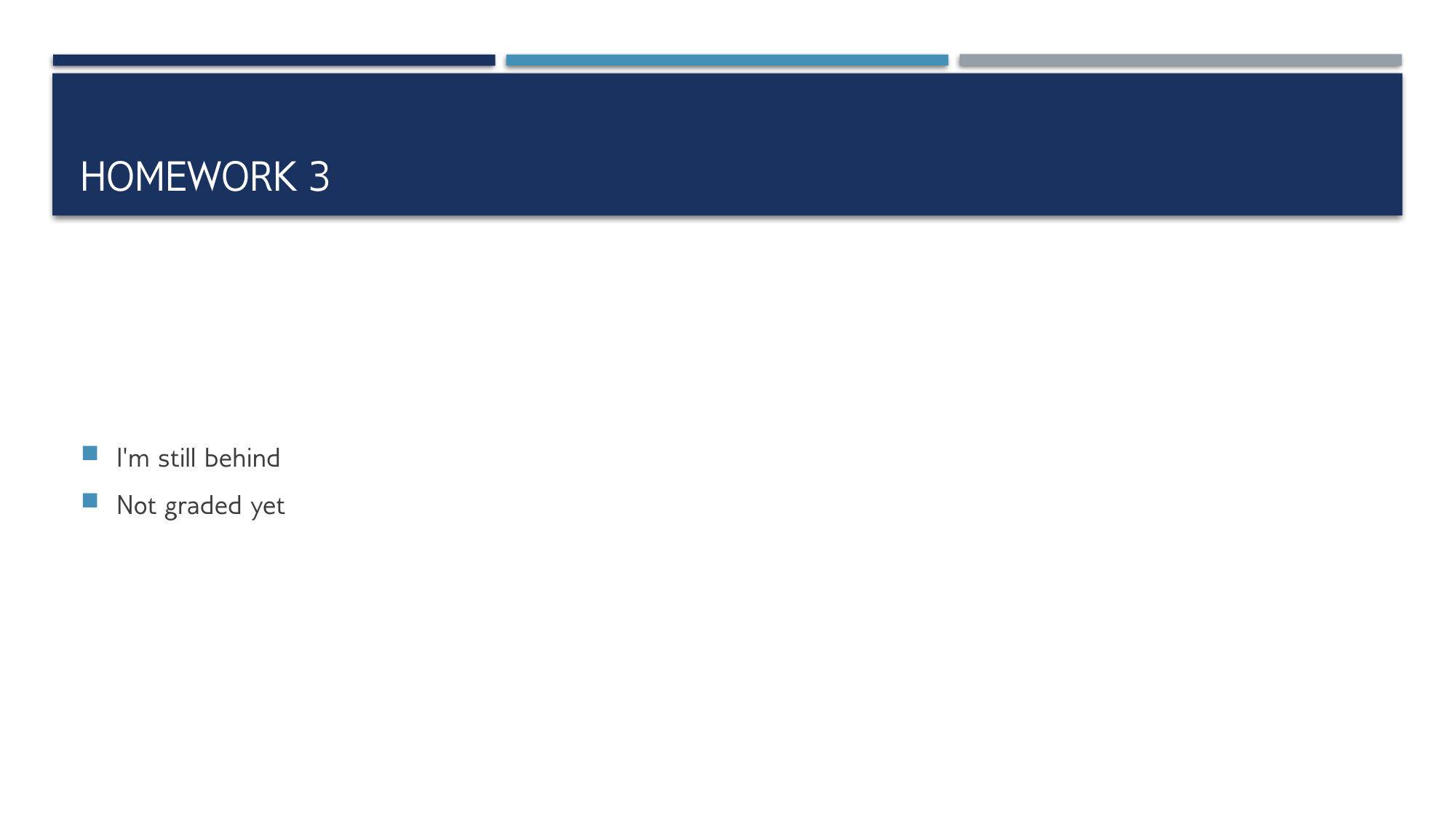

# Homework 3
I'm still behind
Not graded yet